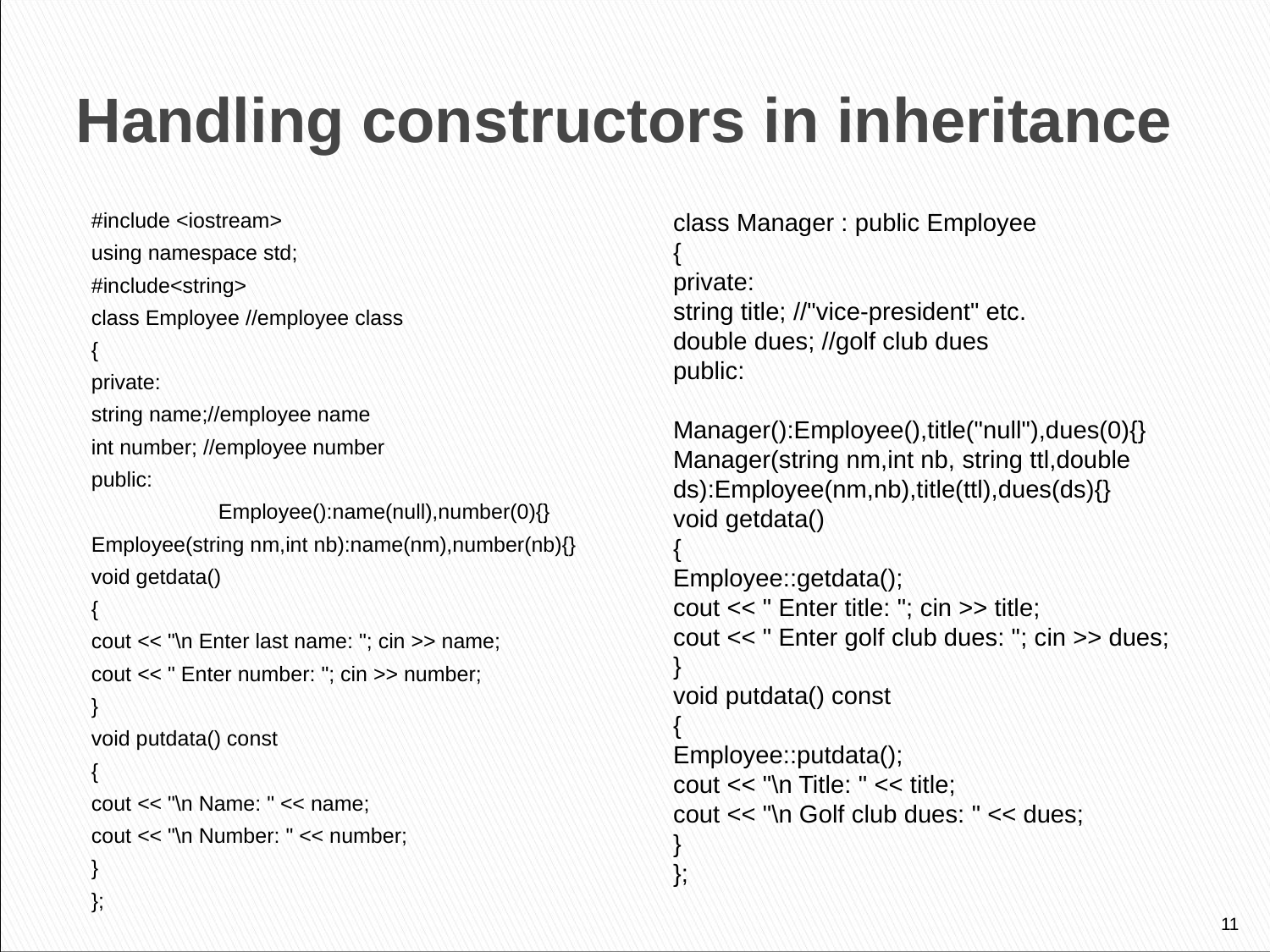

# Handling constructors in inheritance
#include <iostream>
using namespace std;
#include<string>
class Employee //employee class
{
private:
string name;//employee name
int number; //employee number
public:
	Employee():name(null),number(0){}
Employee(string nm,int nb):name(nm),number(nb){}
void getdata()
{
cout << "\n Enter last name: "; cin >> name;
cout << " Enter number: "; cin >> number;
}
void putdata() const
{
cout << "\n Name: " << name;
cout << "\n Number: " << number;
}
};
class Manager : public Employee
{
private:
string title; //"vice-president" etc.
double dues; //golf club dues
public:
	Manager():Employee(),title("null"),dues(0){}
Manager(string nm,int nb, string ttl,double ds):Employee(nm,nb),title(ttl),dues(ds){}
void getdata()
{
Employee::getdata();
cout << " Enter title: "; cin >> title;
cout << " Enter golf club dues: "; cin >> dues;
}
void putdata() const
{
Employee::putdata();
cout << "\n Title: " << title;
cout << "\n Golf club dues: " << dues;
}
};
11